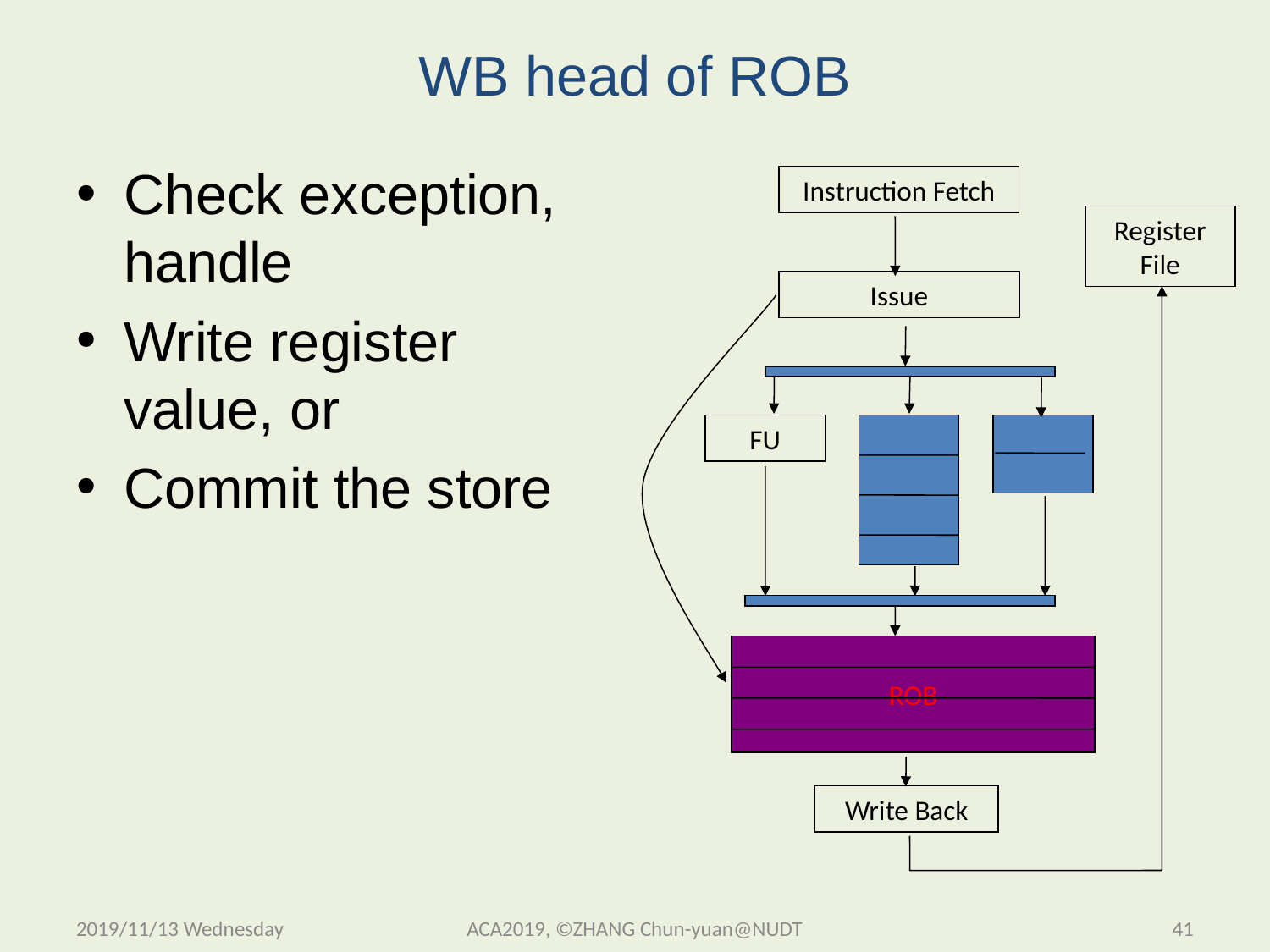

# WB head of ROB
Check exception, handle
Write register value, or
Commit the store
Instruction Fetch
Register File

Issue

FU

ROB

Write Back
2019/11/13 Wednesday
ACA2019, ©ZHANG Chun-yuan@NUDT
41